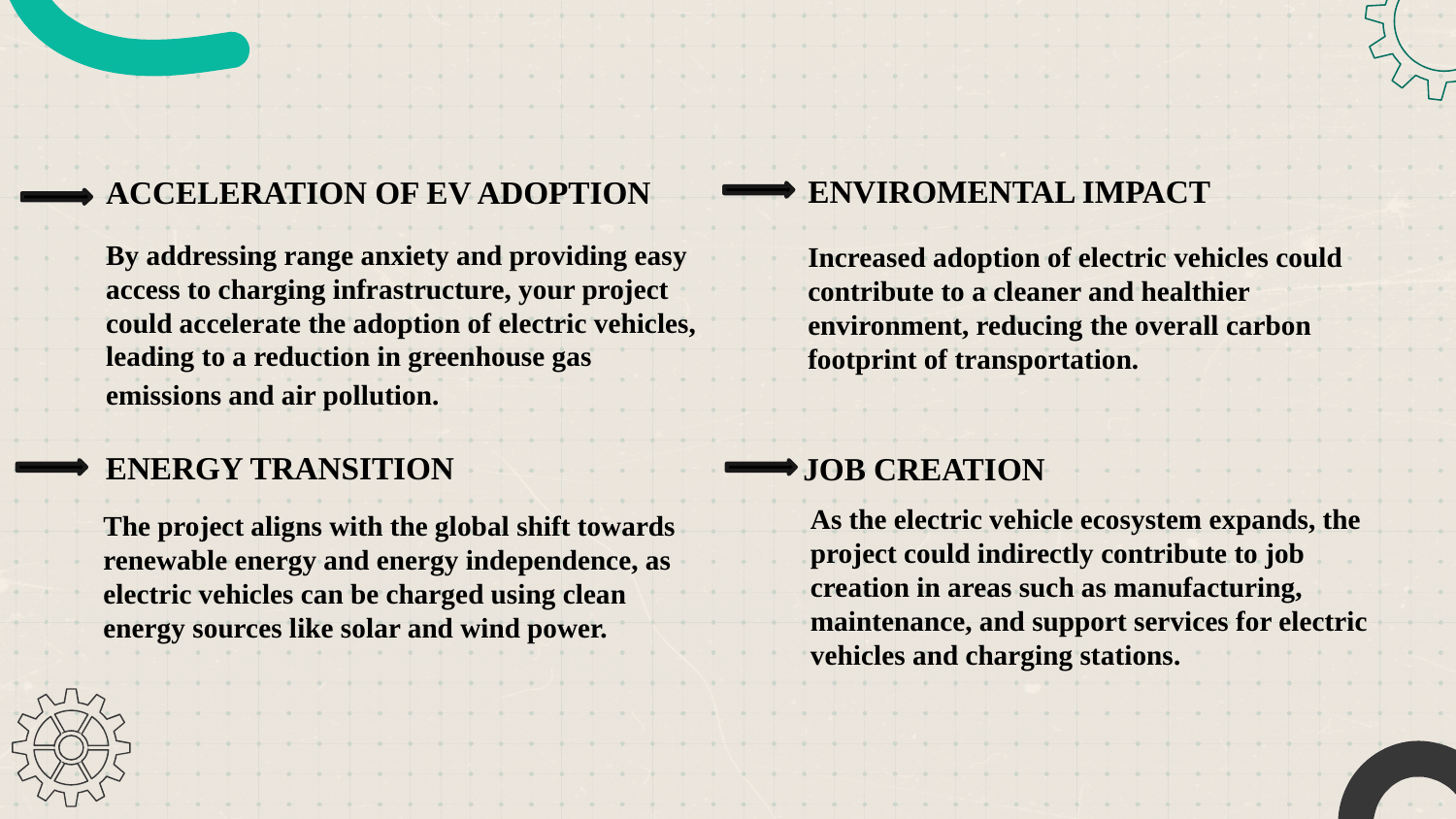

ACCELERATION OF EV ADOPTION

ENVIROMENTAL IMPACT

Increased adoption of electric vehicles could contribute to a cleaner and healthier environment, reducing the overall carbon footprint of transportation.
By addressing range anxiety and providing easy access to charging infrastructure, your project could accelerate the adoption of electric vehicles, leading to a reduction in greenhouse gas emissions and air pollution.
ENERGY TRANSITION
JOB CREATION

The project aligns with the global shift towards renewable energy and energy independence, as electric vehicles can be charged using clean energy sources like solar and wind power.
As the electric vehicle ecosystem expands, the project could indirectly contribute to job creation in areas such as manufacturing, maintenance, and support services for electric vehicles and charging stations.